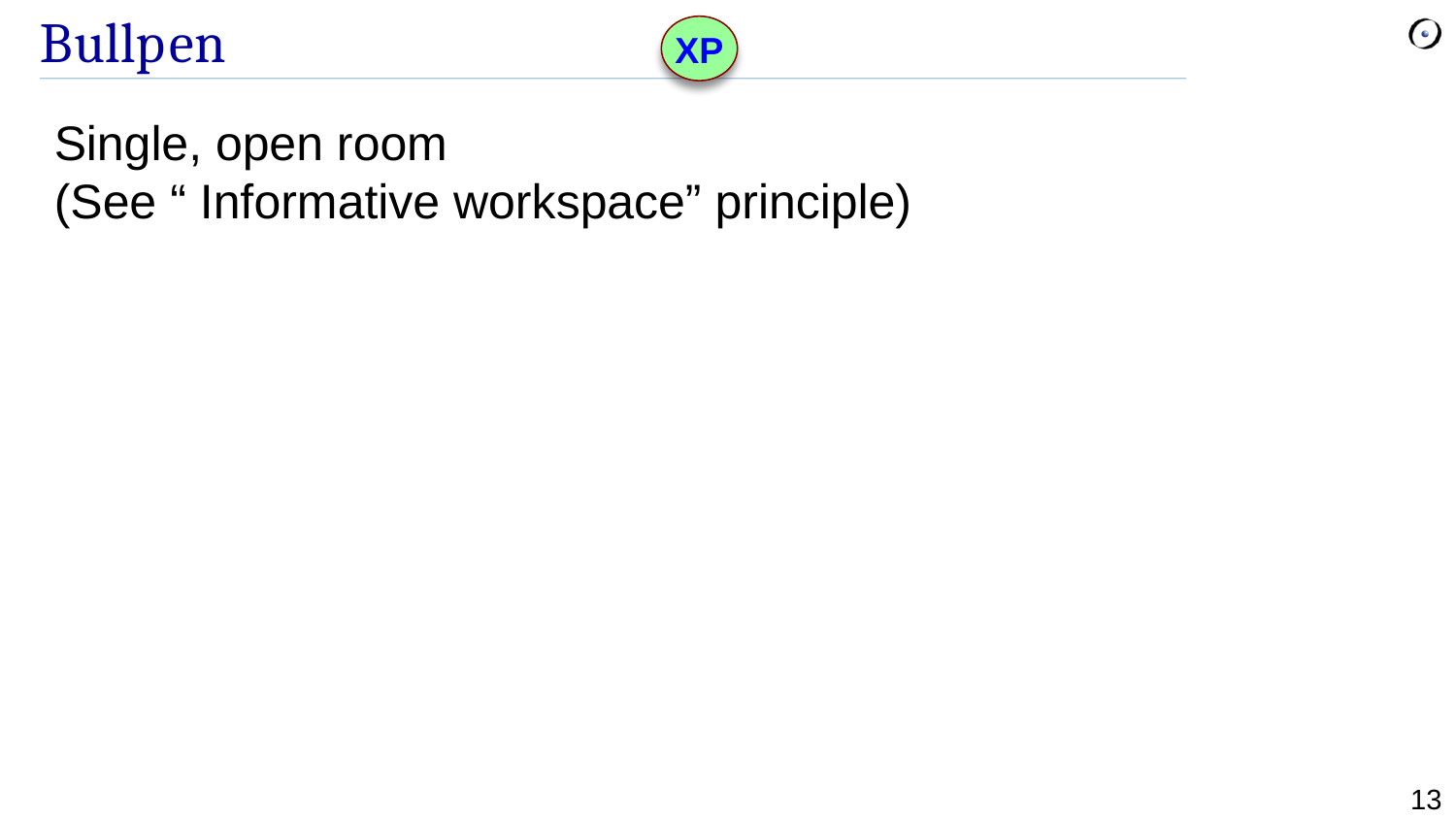

# Bullpen
XP
Single, open room
(See “ Informative workspace” principle)